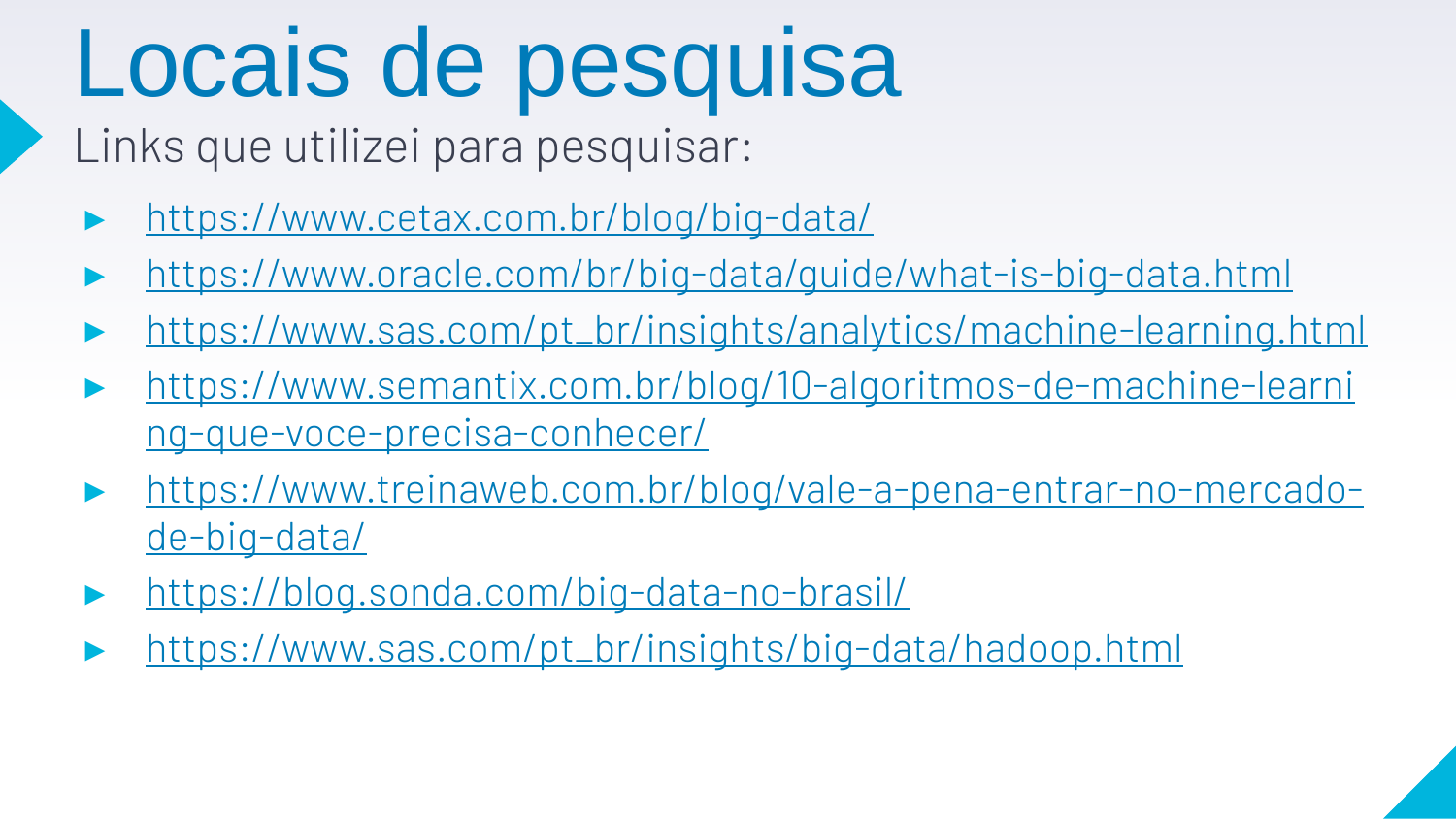

# Locais de pesquisa
Links que utilizei para pesquisar:
https://www.cetax.com.br/blog/big-data/
https://www.oracle.com/br/big-data/guide/what-is-big-data.html
https://www.sas.com/pt_br/insights/analytics/machine-learning.html
https://www.semantix.com.br/blog/10-algoritmos-de-machine-learning-que-voce-precisa-conhecer/
https://www.treinaweb.com.br/blog/vale-a-pena-entrar-no-mercado-de-big-data/
https://blog.sonda.com/big-data-no-brasil/
https://www.sas.com/pt_br/insights/big-data/hadoop.html